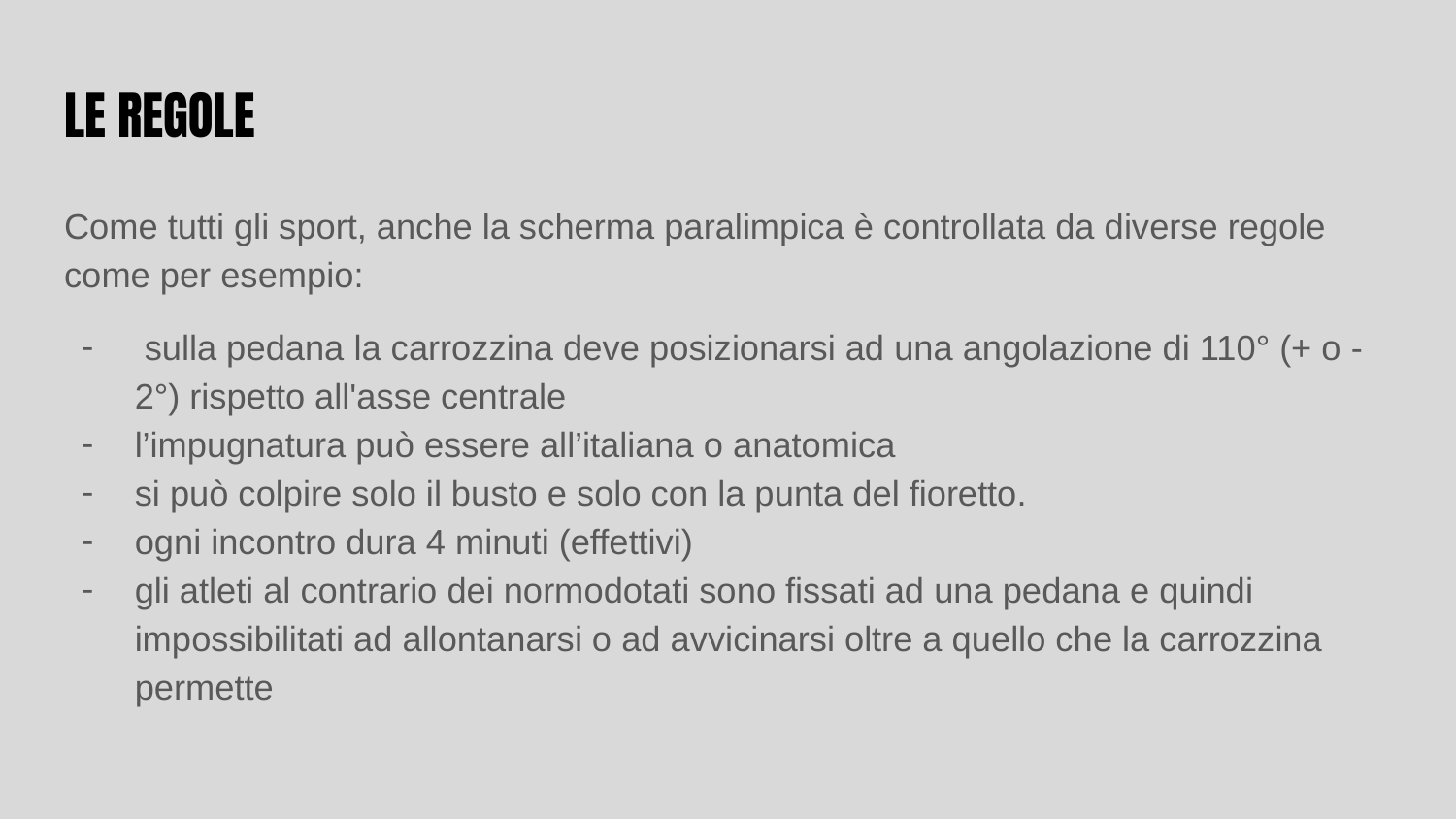

# LE REGOLE
Come tutti gli sport, anche la scherma paralimpica è controllata da diverse regole come per esempio:
 sulla pedana la carrozzina deve posizionarsi ad una angolazione di 110° (+ o -2°) rispetto all'asse centrale
l’impugnatura può essere all’italiana o anatomica
si può colpire solo il busto e solo con la punta del fioretto.
ogni incontro dura 4 minuti (effettivi)
gli atleti al contrario dei normodotati sono fissati ad una pedana e quindi impossibilitati ad allontanarsi o ad avvicinarsi oltre a quello che la carrozzina permette